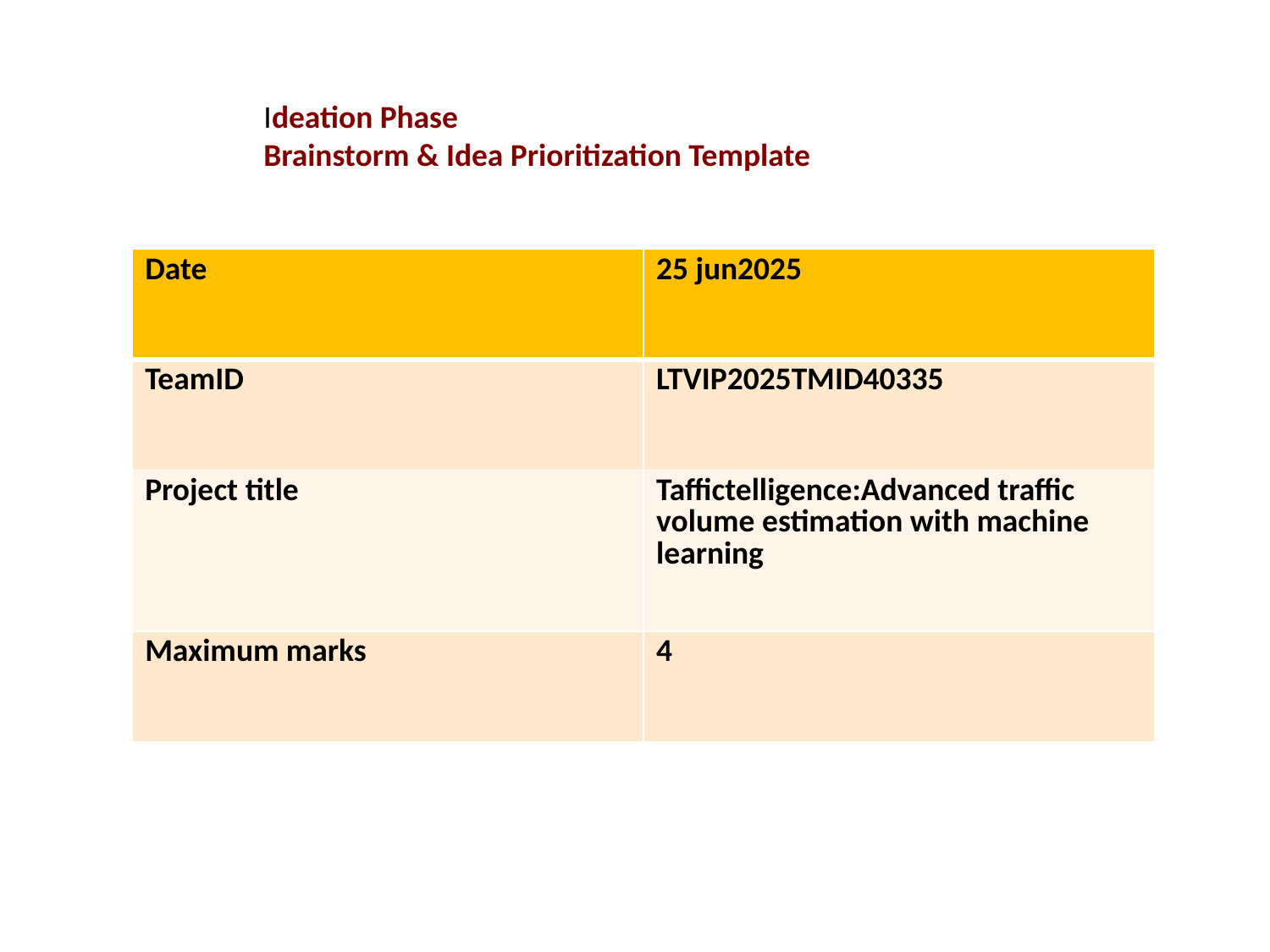

Ideation Phase
Brainstorm & Idea Prioritization Template

| Date | 25 jun2025 |
| --- | --- |
| TeamID | LTVIP2025TMID40335 |
| Project title | Taffictelligence:Advanced traffic volume estimation with machine learning |
| Maximum marks | 4 |